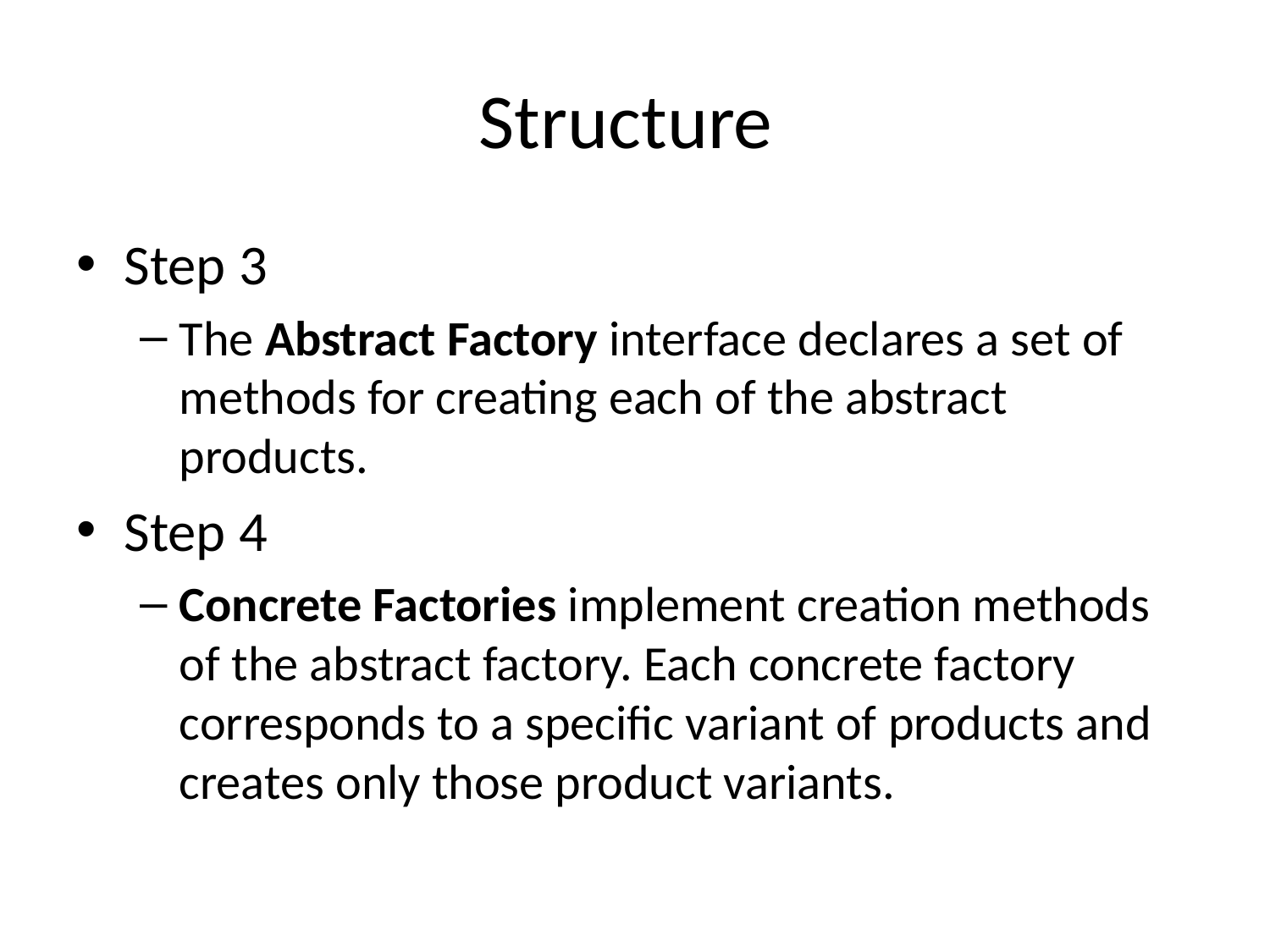

# Structure
Step 3
The Abstract Factory interface declares a set of methods for creating each of the abstract products.
Step 4
Concrete Factories implement creation methods of the abstract factory. Each concrete factory corresponds to a specific variant of products and creates only those product variants.